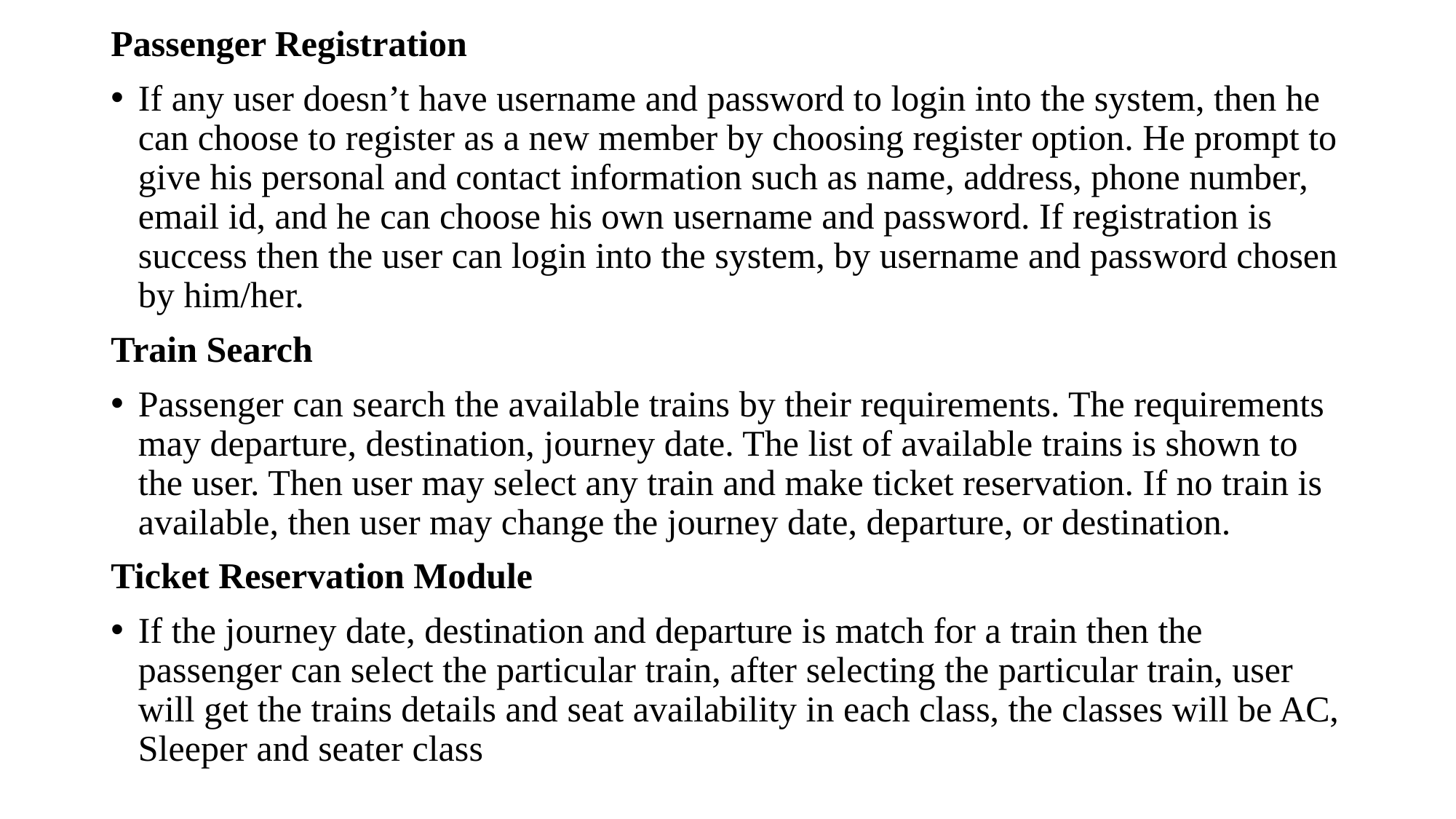

Passenger Registration
If any user doesn’t have username and password to login into the system, then he can choose to register as a new member by choosing register option. He prompt to give his personal and contact information such as name, address, phone number, email id, and he can choose his own username and password. If registration is success then the user can login into the system, by username and password chosen by him/her.
Train Search
Passenger can search the available trains by their requirements. The requirements may departure, destination, journey date. The list of available trains is shown to the user. Then user may select any train and make ticket reservation. If no train is available, then user may change the journey date, departure, or destination.
Ticket Reservation Module
If the journey date, destination and departure is match for a train then the passenger can select the particular train, after selecting the particular train, user will get the trains details and seat availability in each class, the classes will be AC, Sleeper and seater class